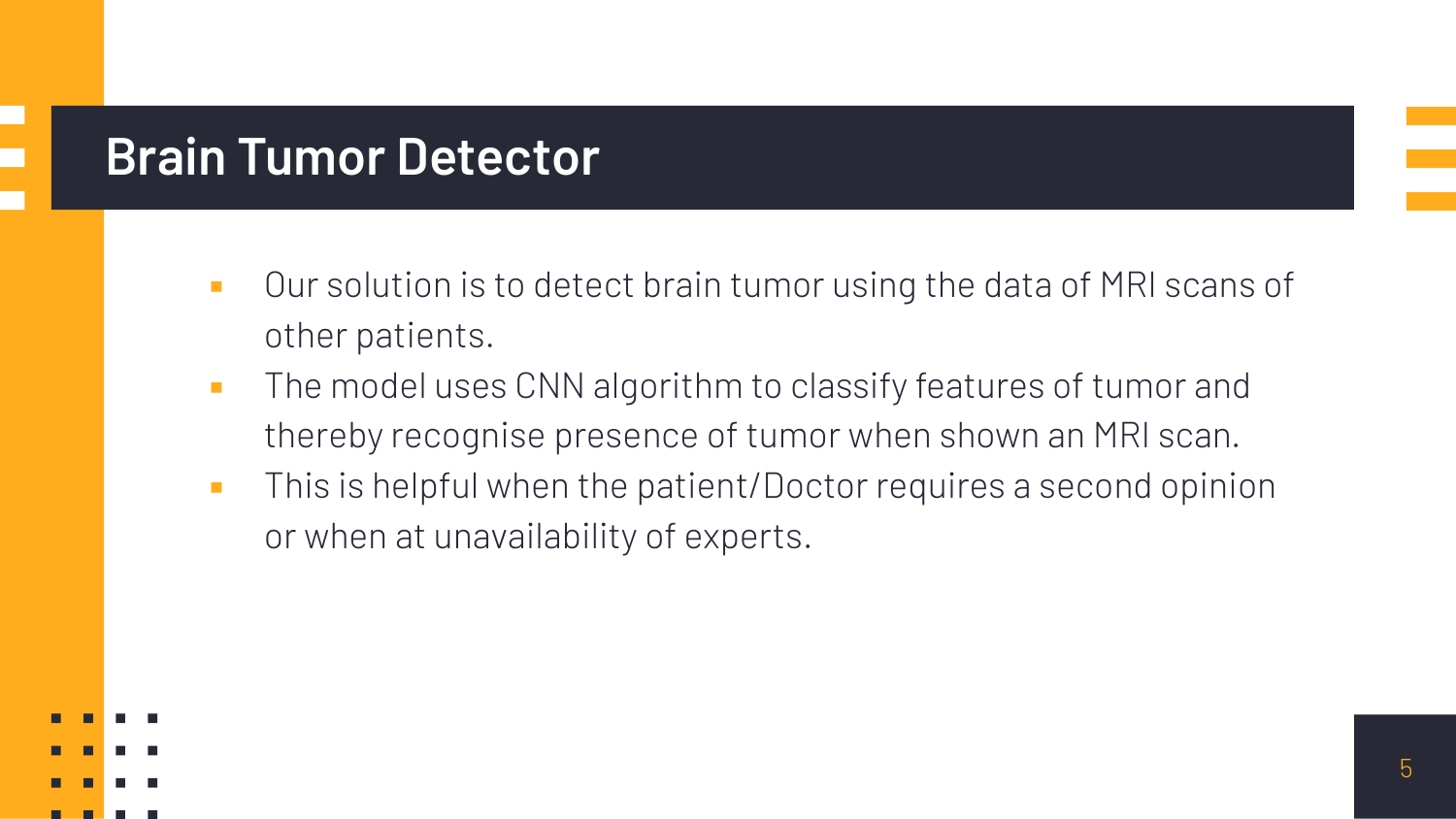

# Brain Tumor Detector
Our solution is to detect brain tumor using the data of MRI scans of other patients.
The model uses CNN algorithm to classify features of tumor and thereby recognise presence of tumor when shown an MRI scan.
This is helpful when the patient/Doctor requires a second opinion or when at unavailability of experts.

5